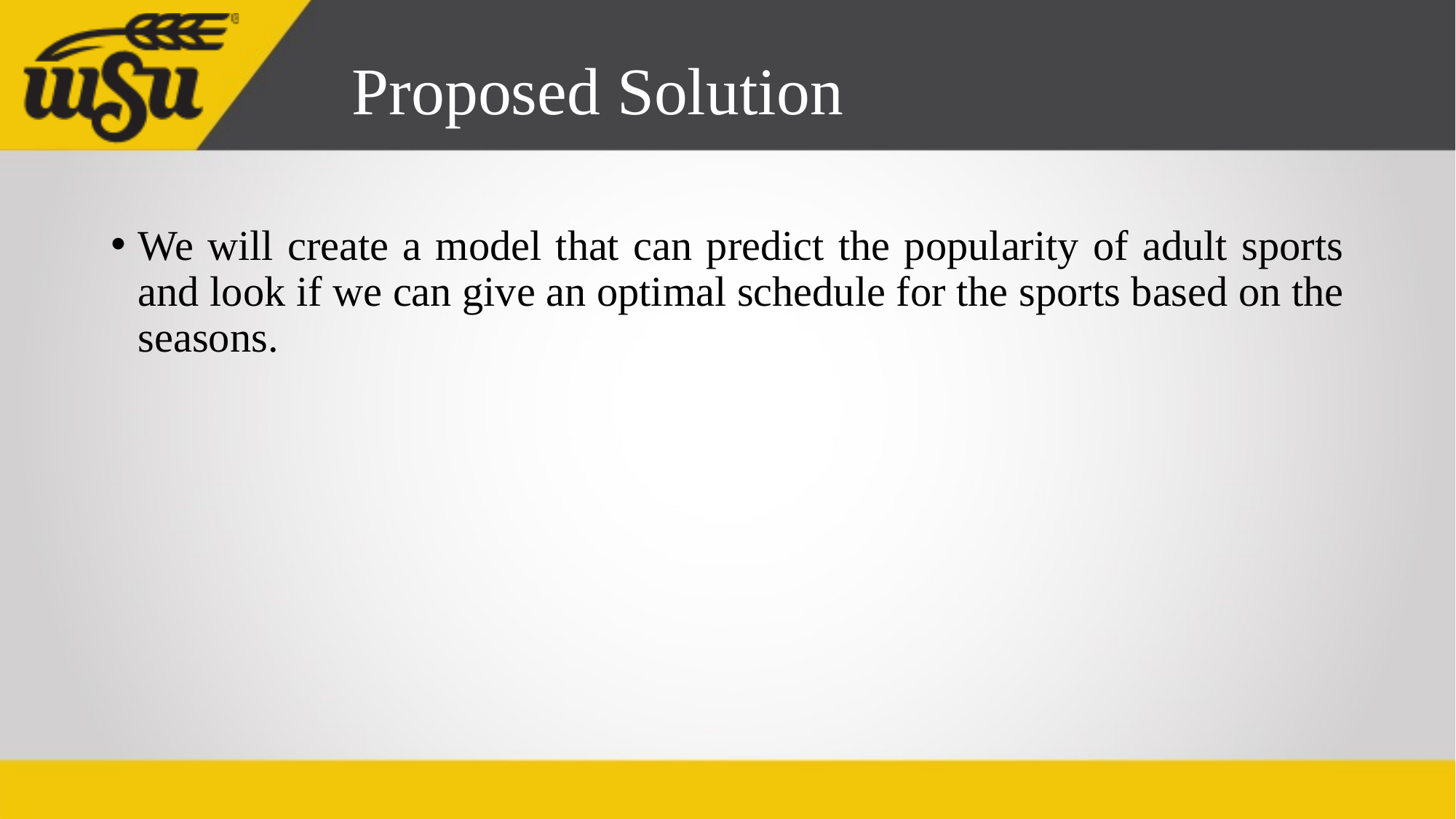

# Proposed Solution
We will create a model that can predict the popularity of adult sports and look if we can give an optimal schedule for the sports based on the seasons.